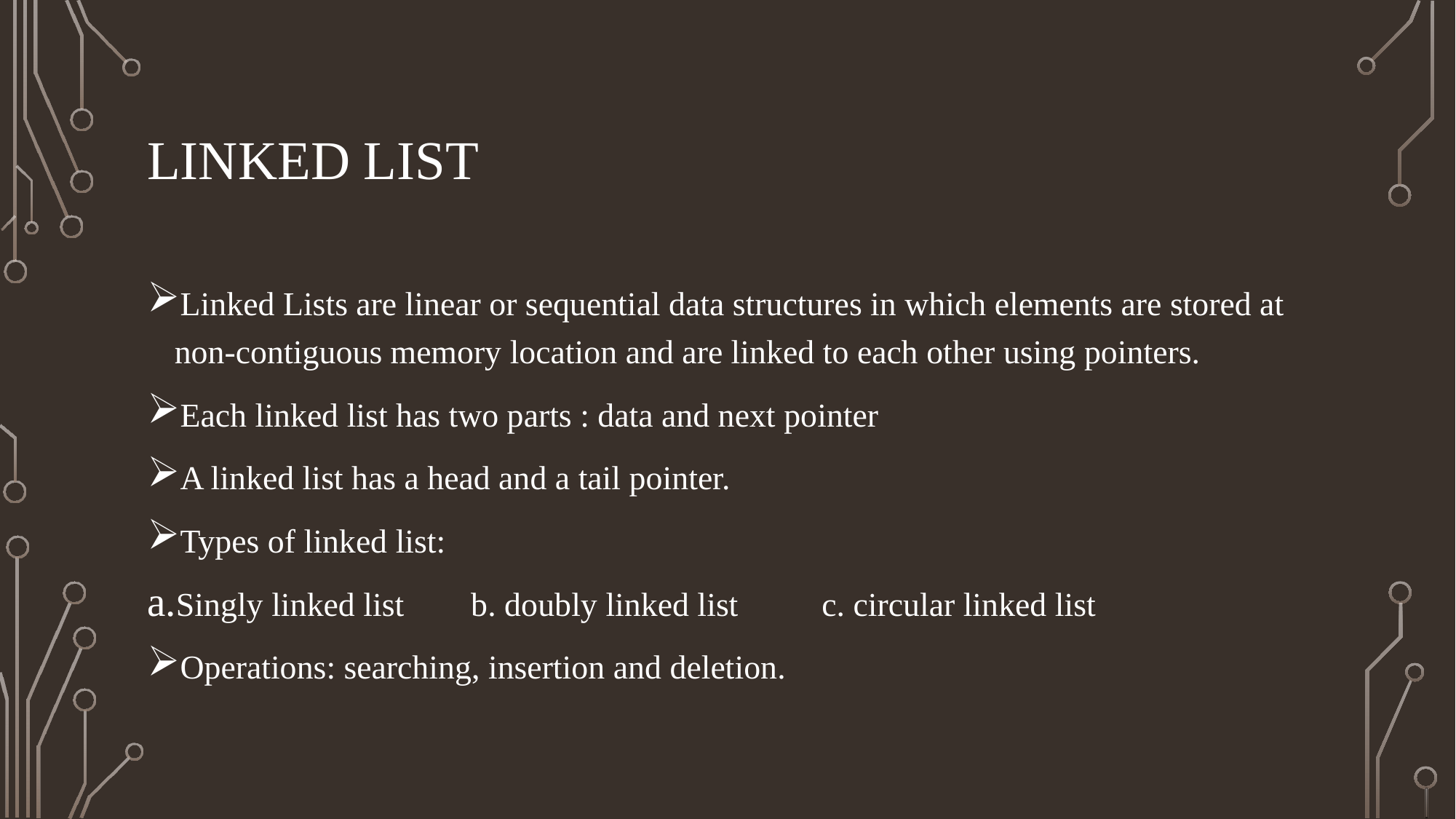

# Linked List
Linked Lists are linear or sequential data structures in which elements are stored at non-contiguous memory location and are linked to each other using pointers.
Each linked list has two parts : data and next pointer
A linked list has a head and a tail pointer.
Types of linked list:
Singly linked list        b. doubly linked list          c. circular linked list
Operations: searching, insertion and deletion.